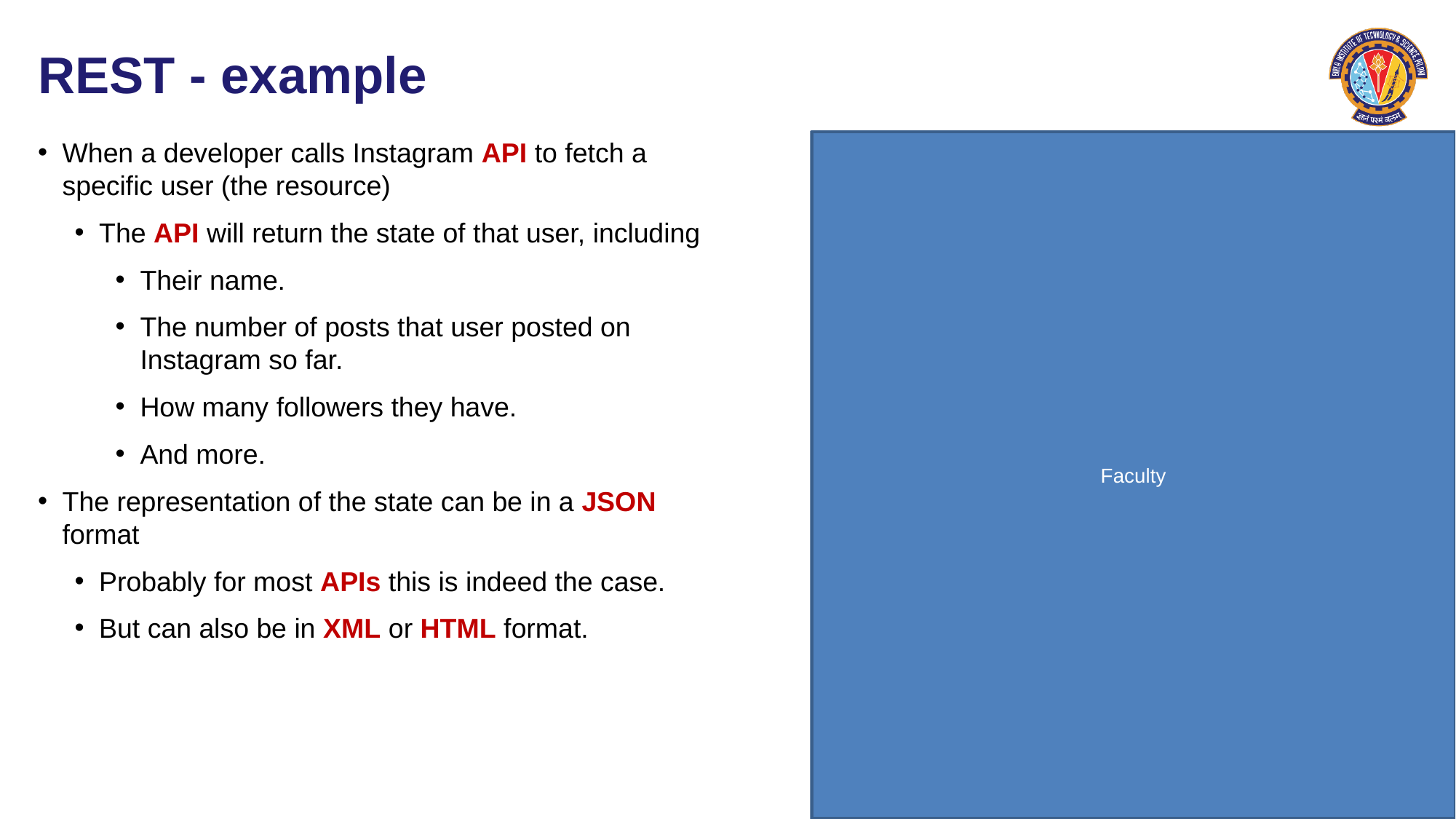

# REST - example
When a developer calls Instagram API to fetch a specific user (the resource)
The API will return the state of that user, including
Their name.
The number of posts that user posted on Instagram so far.
How many followers they have.
And more.
The representation of the state can be in a JSON format
Probably for most APIs this is indeed the case.
But can also be in XML or HTML format.